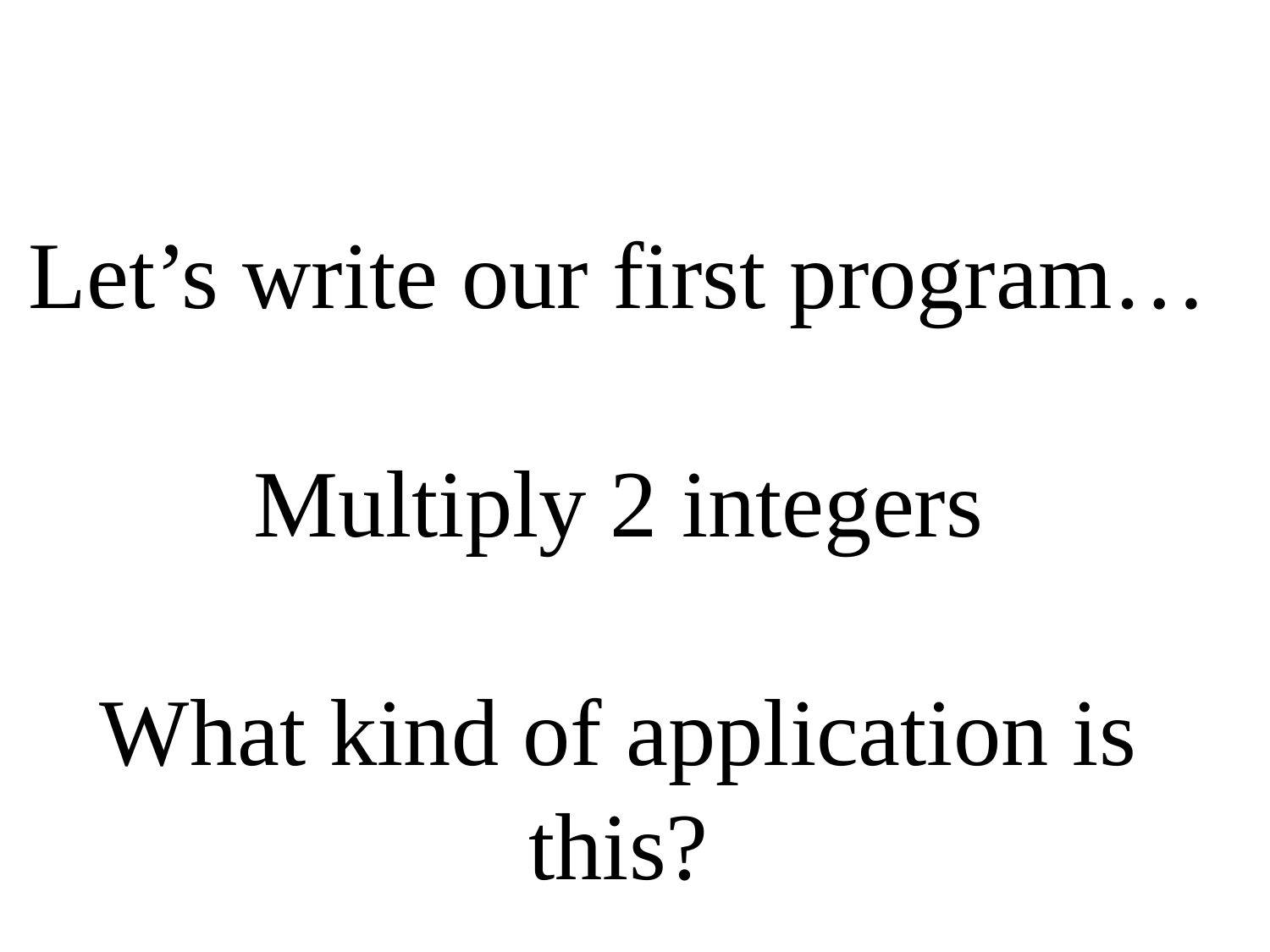

Let’s write our first program…

Multiply 2 integers

What kind of application is this?